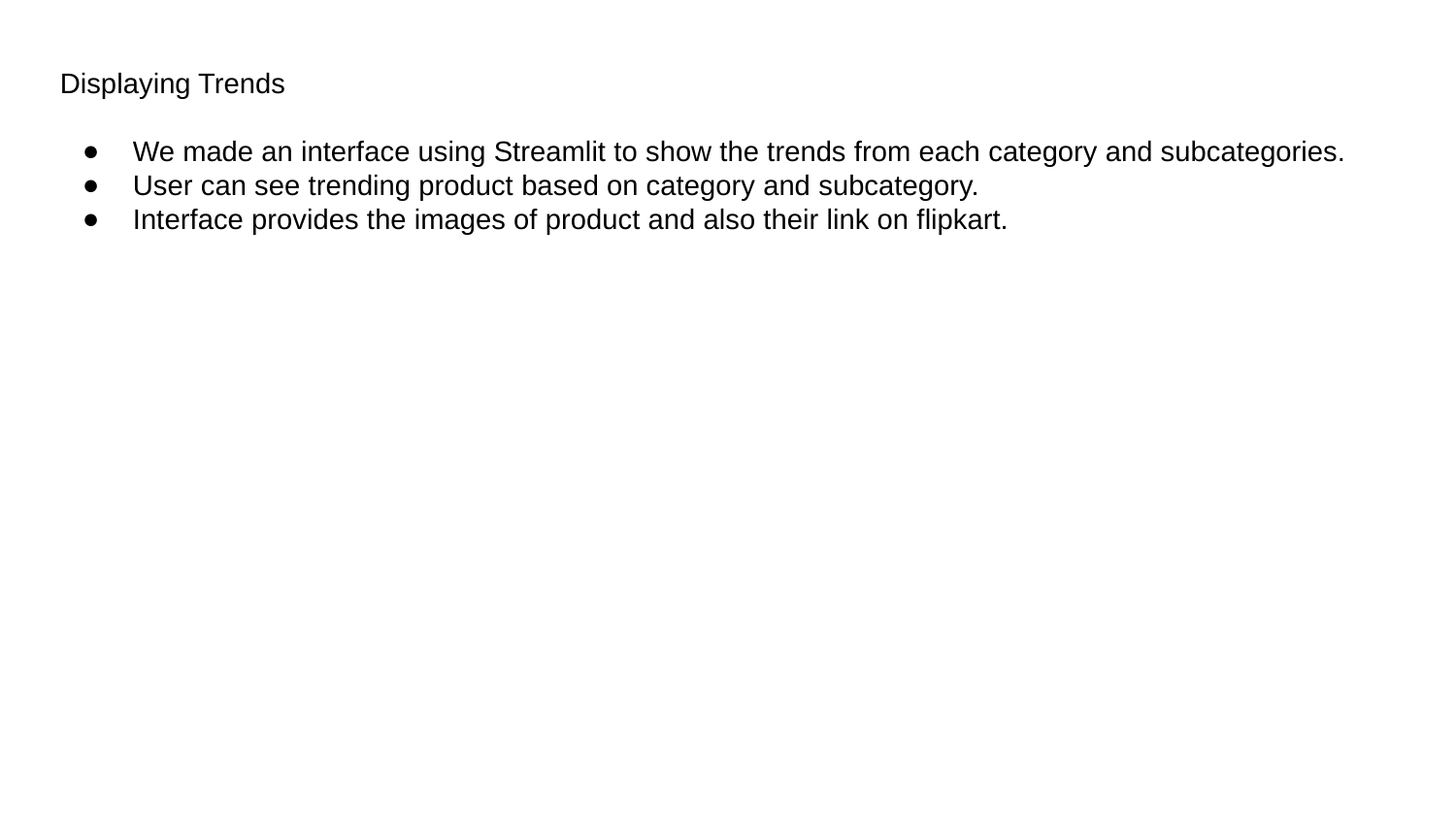

Displaying Trends

We made an interface using Streamlit to show the trends from each category and subcategories.
User can see trending product based on category and subcategory.
Interface provides the images of product and also their link on flipkart.